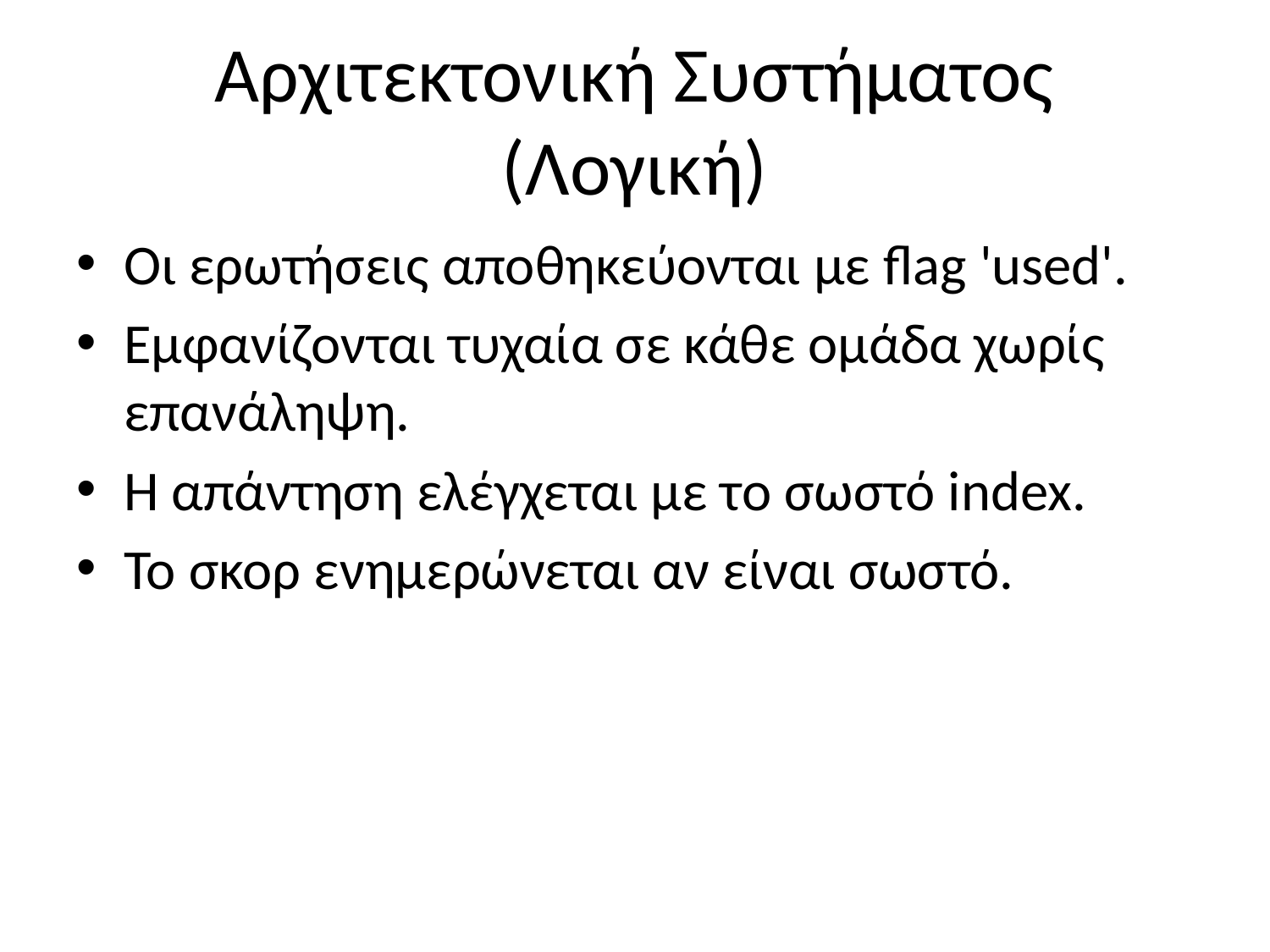

Αρχιτεκτονική Συστήματος (Λογική)
Οι ερωτήσεις αποθηκεύονται με flag 'used'.
Εμφανίζονται τυχαία σε κάθε ομάδα χωρίς επανάληψη.
Η απάντηση ελέγχεται με το σωστό index.
Το σκορ ενημερώνεται αν είναι σωστό.